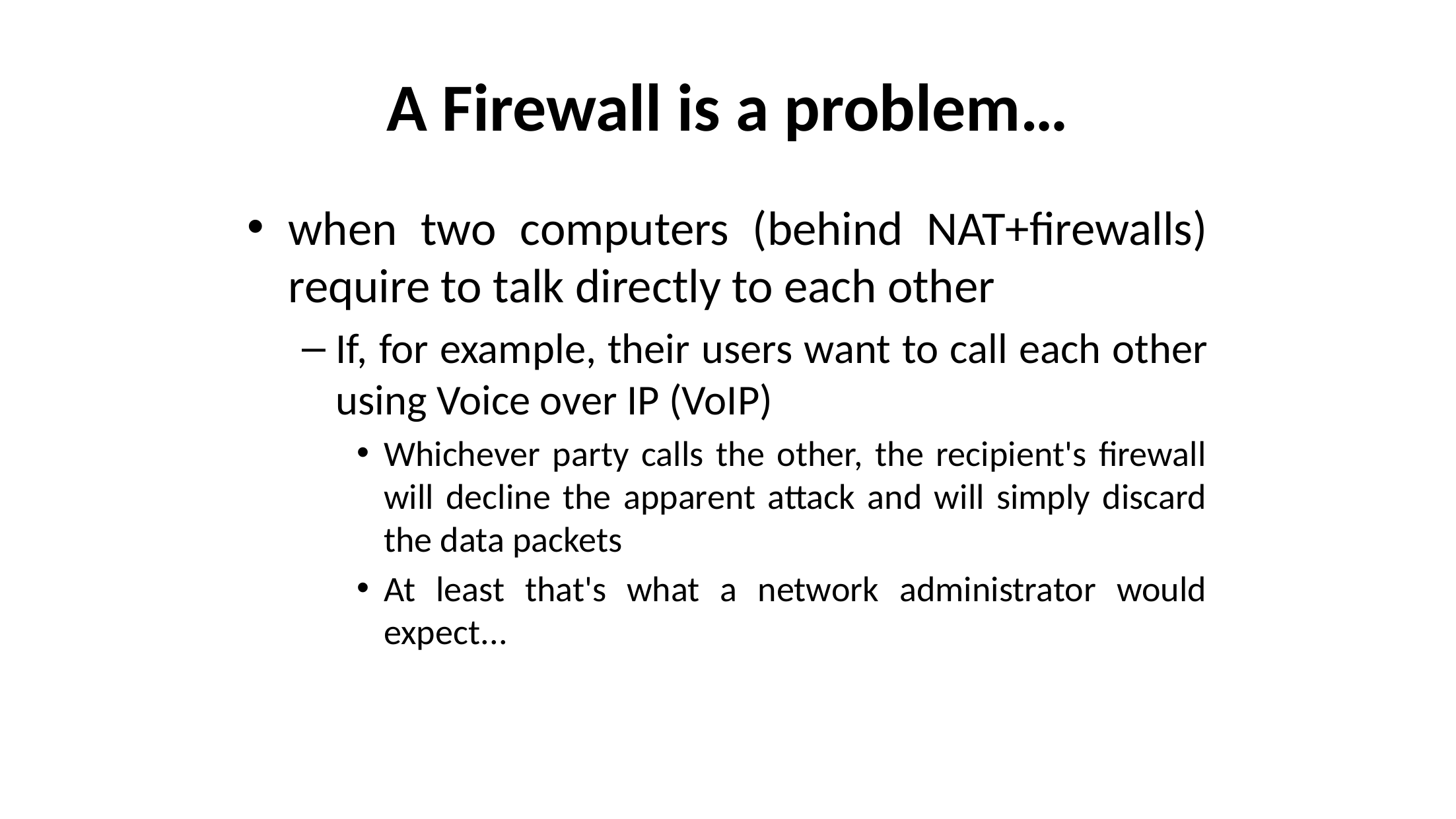

# A Firewall is a problem…
when two computers (behind NAT+firewalls) require to talk directly to each other
If, for example, their users want to call each other using Voice over IP (VoIP)
Whichever party calls the other, the recipient's firewall will decline the apparent attack and will simply discard the data packets
At least that's what a network administrator would expect...